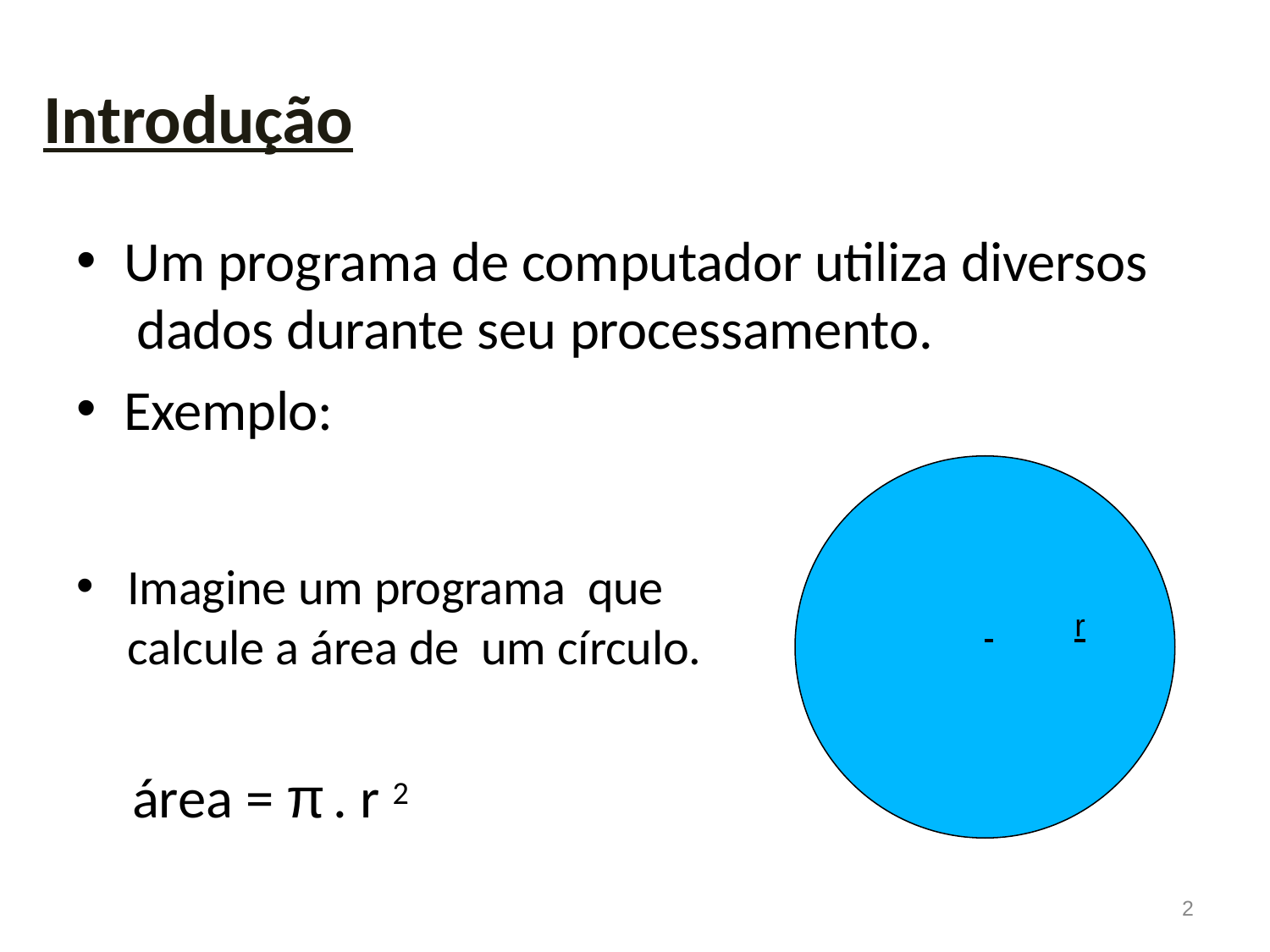

# Introdução
Um programa de computador utiliza diversos  dados durante seu processamento.
Exemplo:

Imagine um programa  que calcule a área de  um círculo.
 	r
área = π . r 2
2